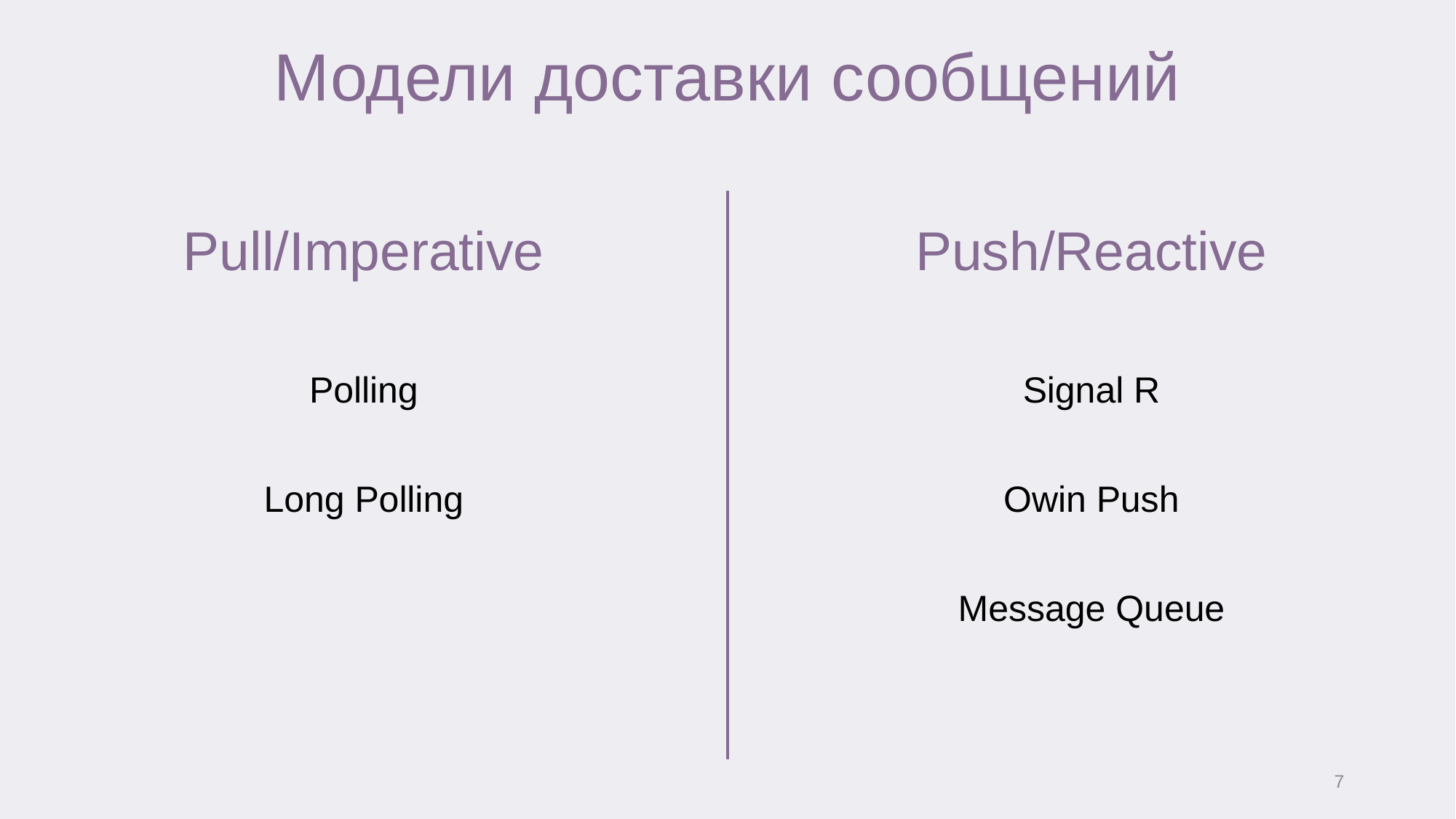

# Модели доставки сообщений
Pull/Imperative

Polling

Long Polling

Push/Reactive

Signal R

Owin Push

Message Queue

7